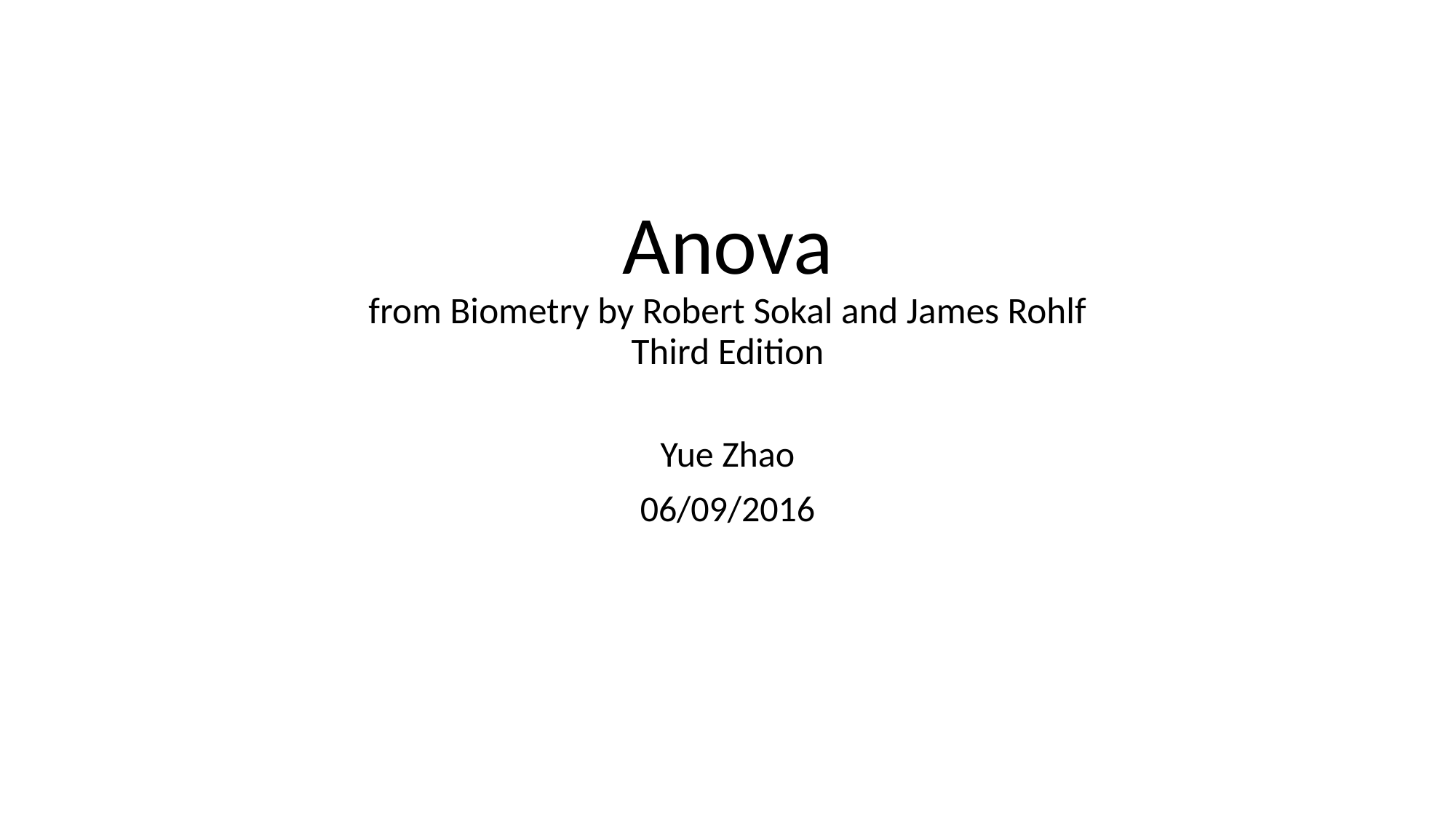

# Anova from Biometry by Robert Sokal and James Rohlf Third Edition
Yue Zhao
06/09/2016